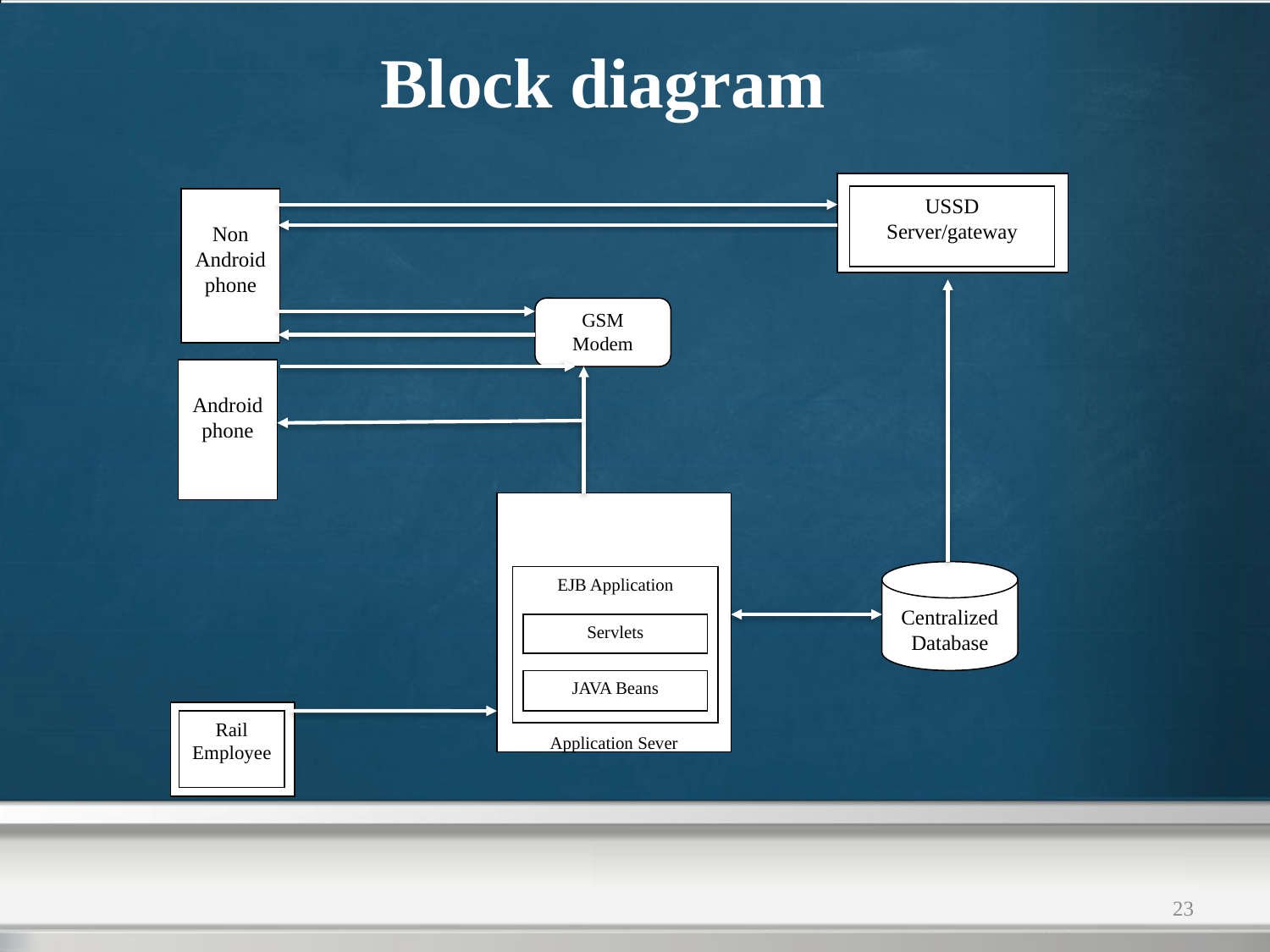

# Block diagram

USSD Server/gateway

Non Android phone
GSM
Modem

Android phone

B

Application Sever
Centralized Database

EJB Application
Servlets
JAVA Beans

Rail Employee
23